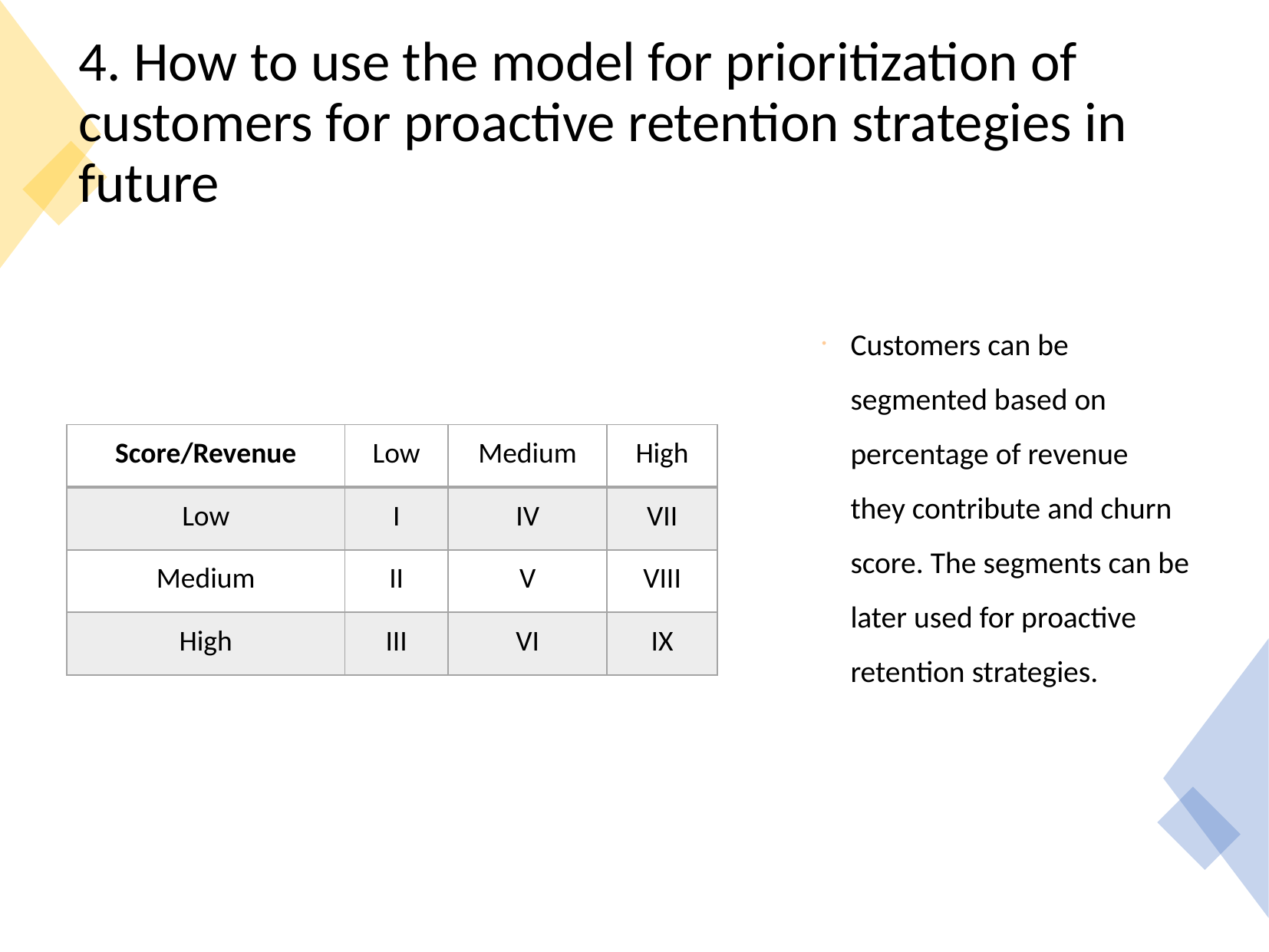

# 4. How to use the model for prioritization of customers for proactive retention strategies in future

Customers can be segmented based on percentage of revenue they contribute and churn score. The segments can be later used for proactive retention strategies.
| Score/Revenue | Low | Medium | High |
| --- | --- | --- | --- |
| Low | I | IV | VII |
| Medium | II | V | VIII |
| High | III | VI | IX |